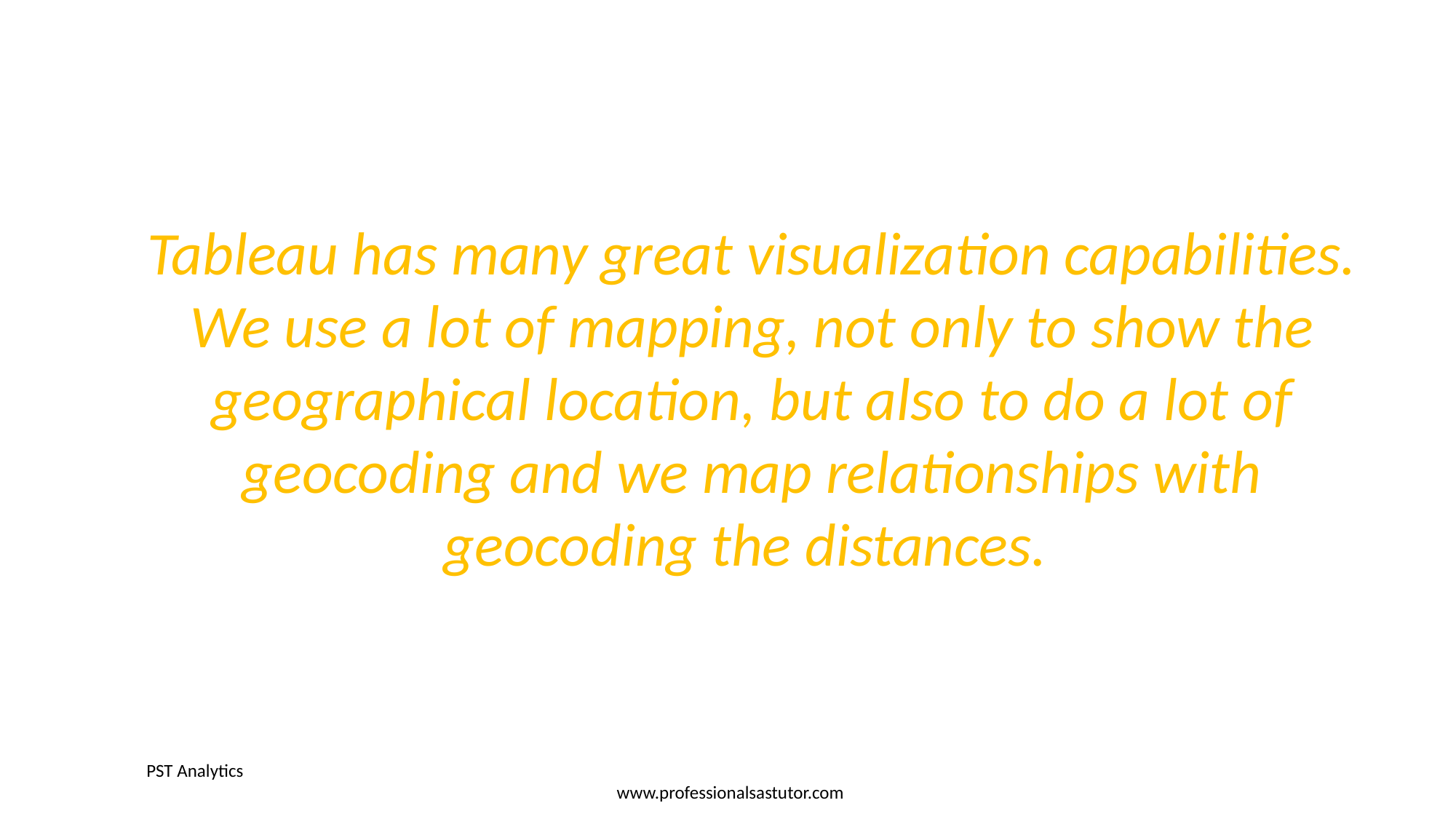

Tableau has many great visualization capabilities. We use a lot of mapping, not only to show the geographical location, but also to do a lot of geocoding and we map relationships with geocoding the distances.
PST Analytics                                                                                                                                                                                                                                                                 www.professionalsastutor.com